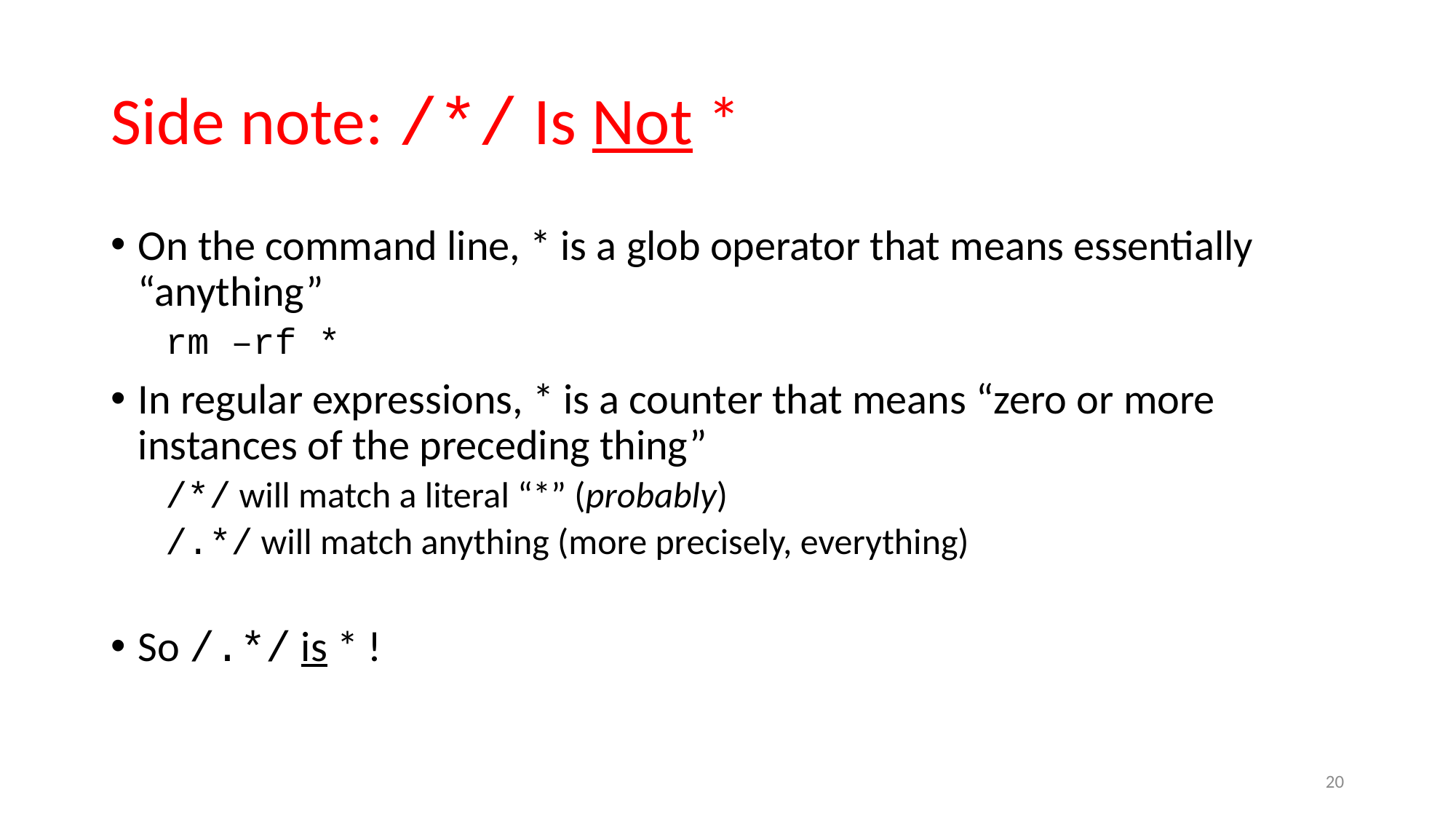

# Side note: /*/ Is Not *
On the command line, * is a glob operator that means essentially “anything”
rm –rf *
In regular expressions, * is a counter that means “zero or more instances of the preceding thing”
/*/ will match a literal “*” (probably)
/.*/ will match anything (more precisely, everything)

So /.*/ is * !
20